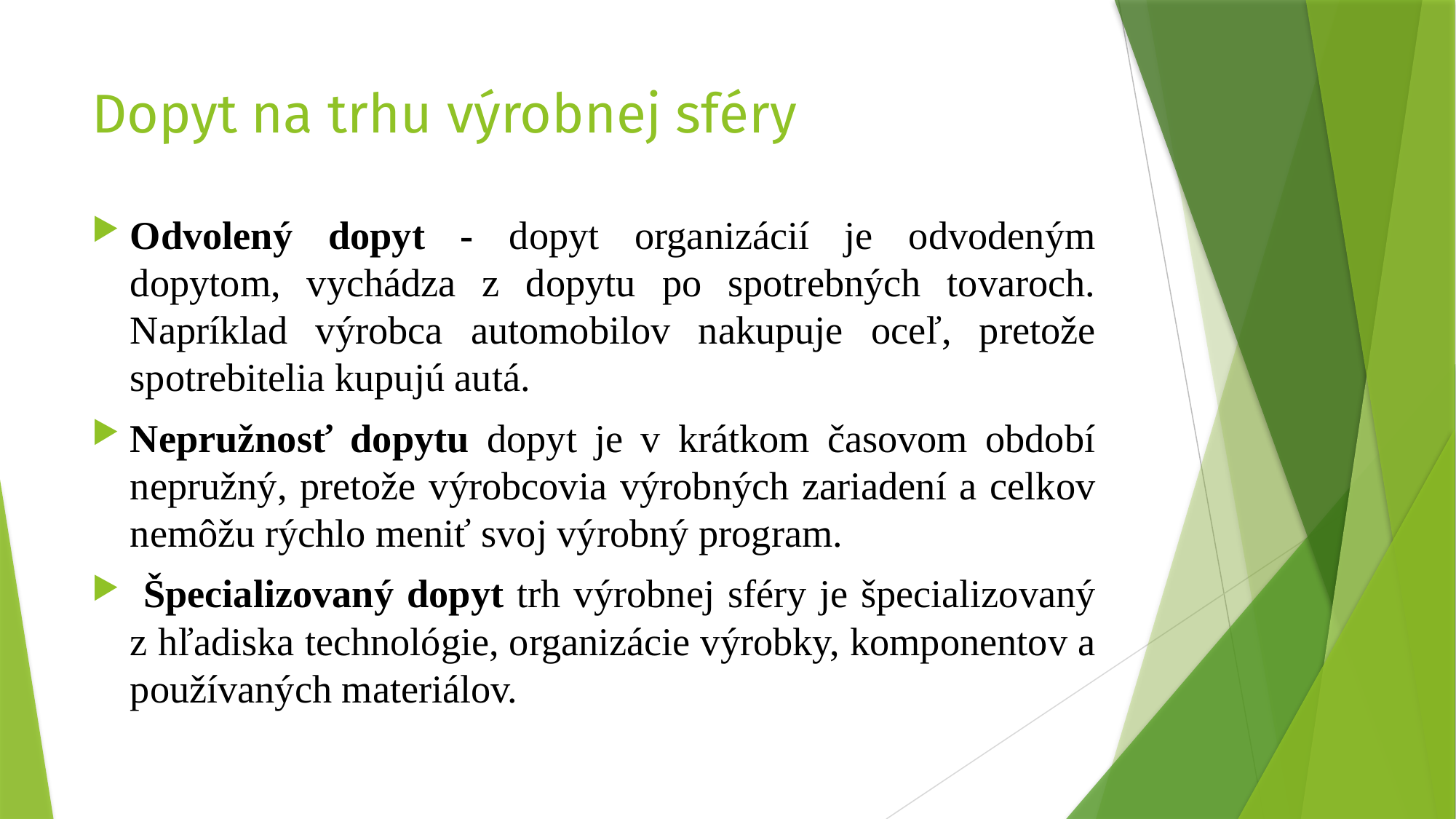

# Dopyt na trhu výrobnej sféry
Odvolený dopyt - dopyt organizácií je odvodeným dopytom, vychádza z dopytu po spotrebných tovaroch. Napríklad výrobca automobilov nakupuje oceľ, pretože spotrebitelia kupujú autá.
Nepružnosť dopytu dopyt je v krátkom časovom období nepružný, pretože výrobcovia výrobných zariadení a celkov nemôžu rýchlo meniť svoj výrobný program.
 Špecializovaný dopyt trh výrobnej sféry je špecializovaný z hľadiska technológie, organizácie výrobky, komponentov a používaných materiálov.